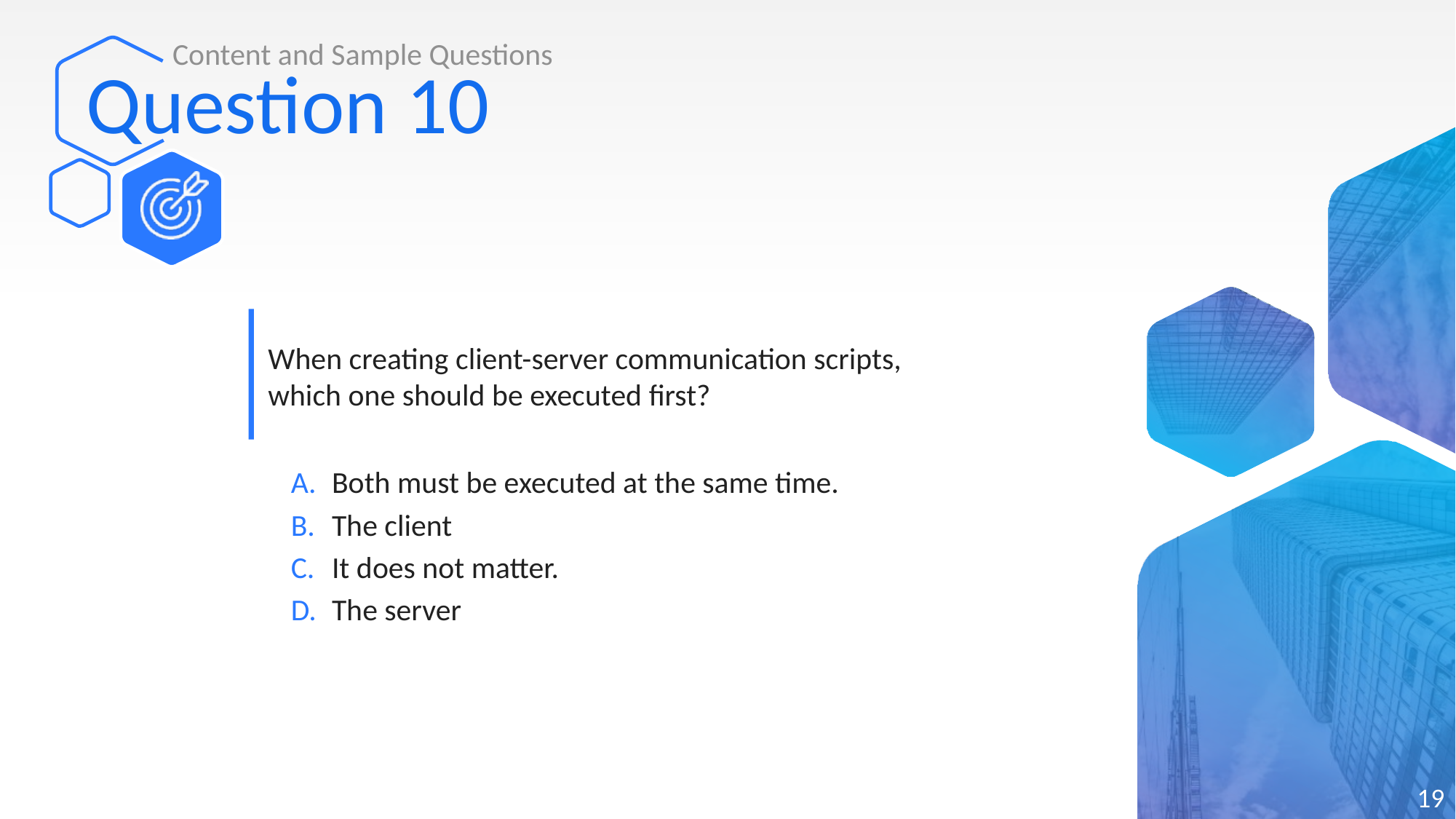

Content and Sample Questions
# Question 10
When creating client-server communication scripts, which one should be executed first?
Both must be executed at the same time.
The client
It does not matter.
The server